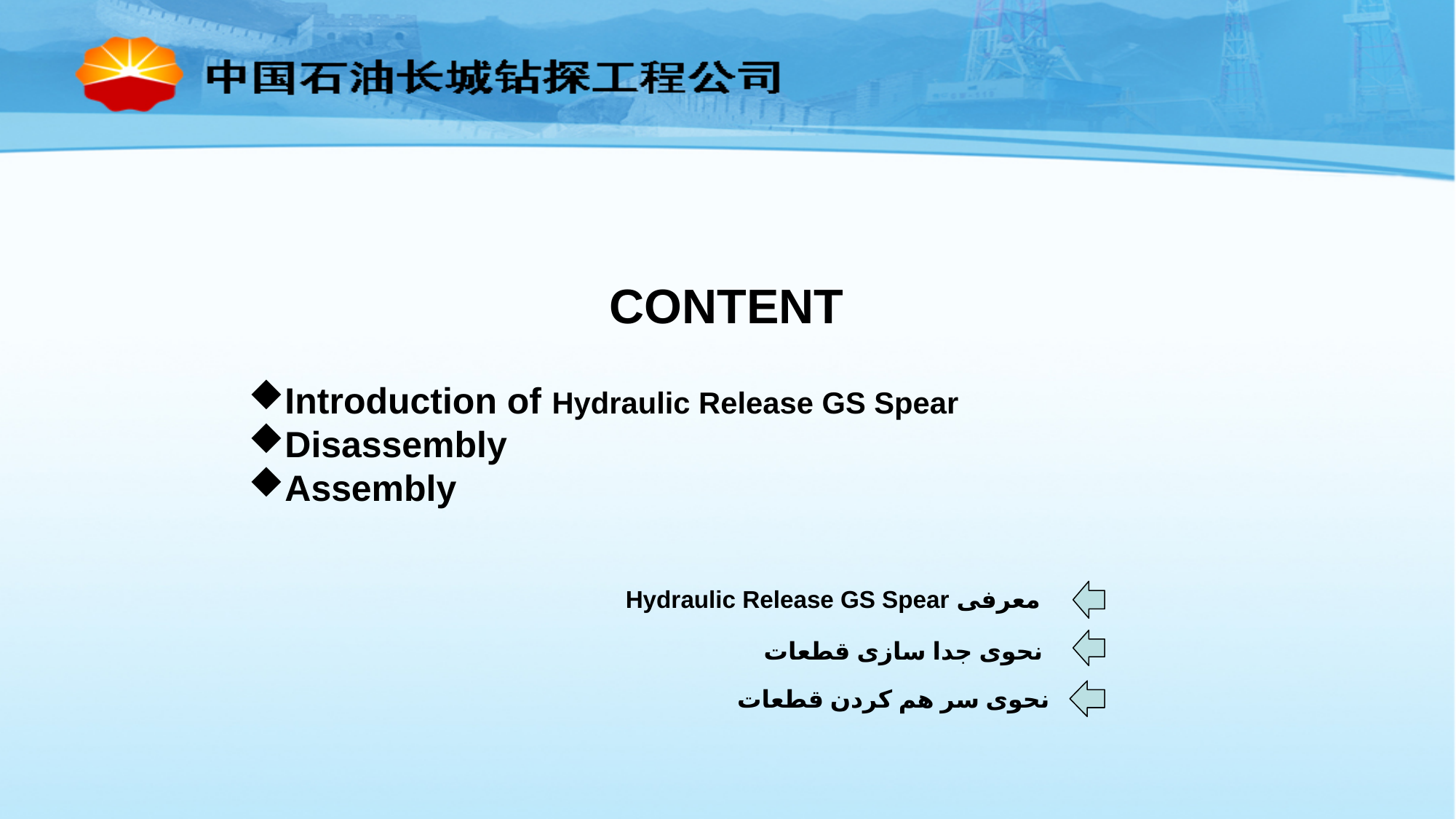

CONTENT

Introduction of Hydraulic Release GS Spear
Disassembly
Assembly

Hydraulic Release GS Spear معرفی

نحوی جدا سازی قطعات

نحوی سر هم کردن قطعات